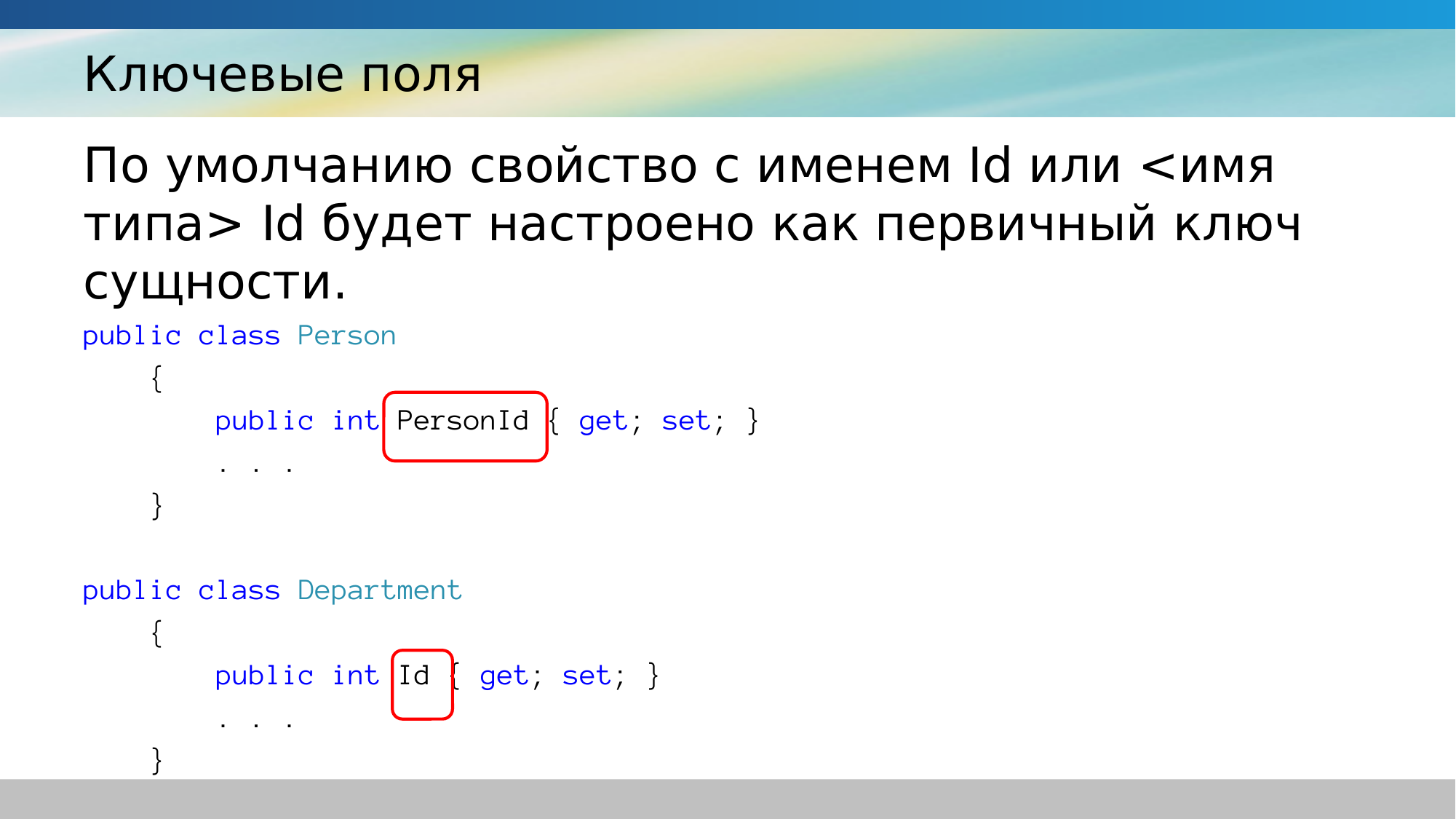

# Ключевые поля
По умолчанию свойство с именем Id или <имя типа> Id будет настроено как первичный ключ сущности.
public class Person
    {
        public int PersonId { get; set; }
        . . .
    }

public class Department
    {
        public int Id { get; set; }
        . . .
    }